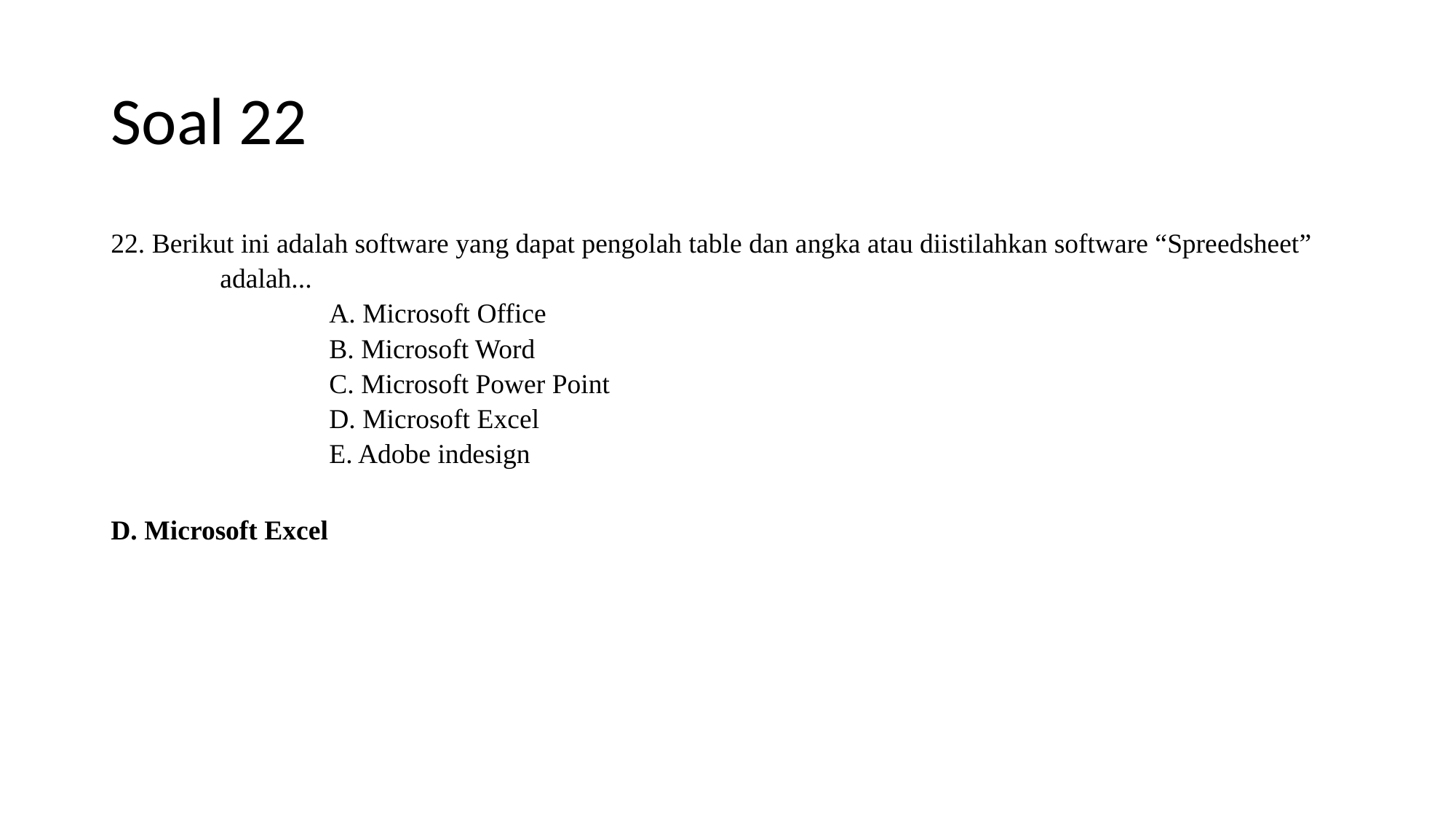

# Soal 22
22. Berikut ini adalah software yang dapat pengolah table dan angka atau diistilahkan software “Spreedsheet” 	adalah...
		A. Microsoft Office
		B. Microsoft Word
		C. Microsoft Power Point
		D. Microsoft Excel
		E. Adobe indesign
D. Microsoft Excel